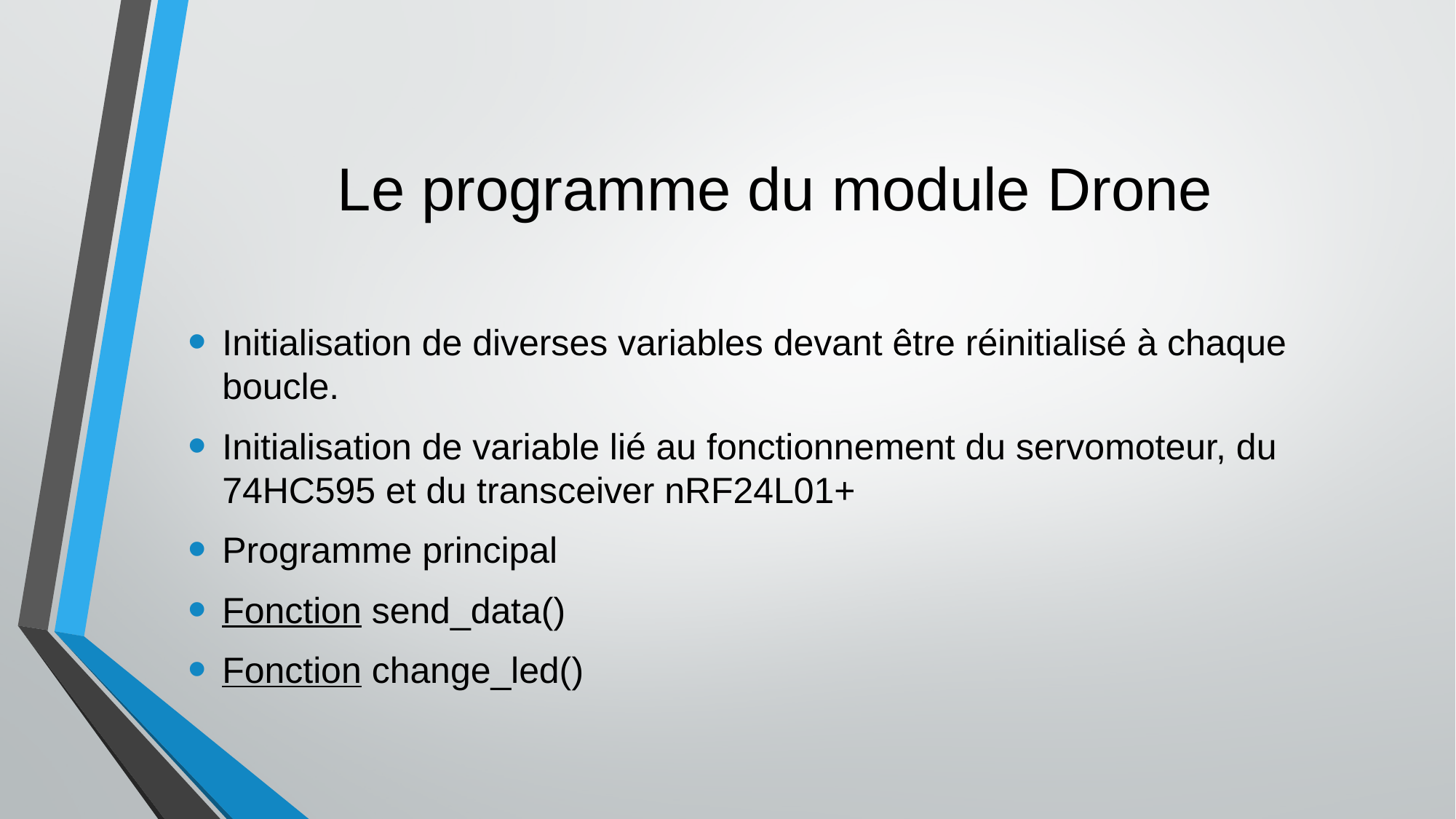

# Le programme du module Drone
Initialisation de diverses variables devant être réinitialisé à chaque boucle.
Initialisation de variable lié au fonctionnement du servomoteur, du 74HC595 et du transceiver nRF24L01+
Programme principal
Fonction send_data()
Fonction change_led()